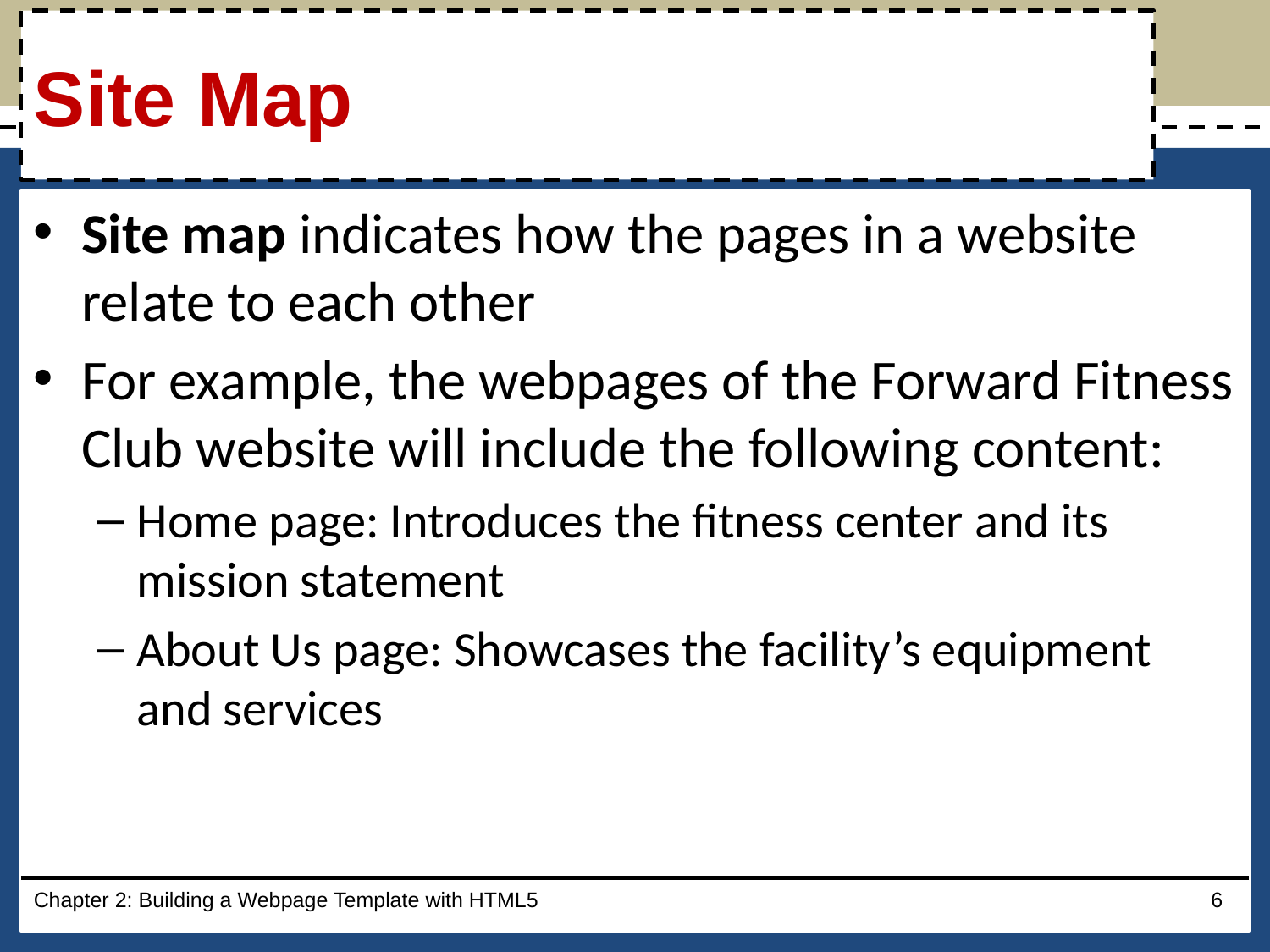

# Site Map
Site map indicates how the pages in a website relate to each other
For example, the webpages of the Forward Fitness Club website will include the following content:
Home page: Introduces the fitness center and its mission statement
About Us page: Showcases the facility’s equipment and services
Chapter 2: Building a Webpage Template with HTML5
6